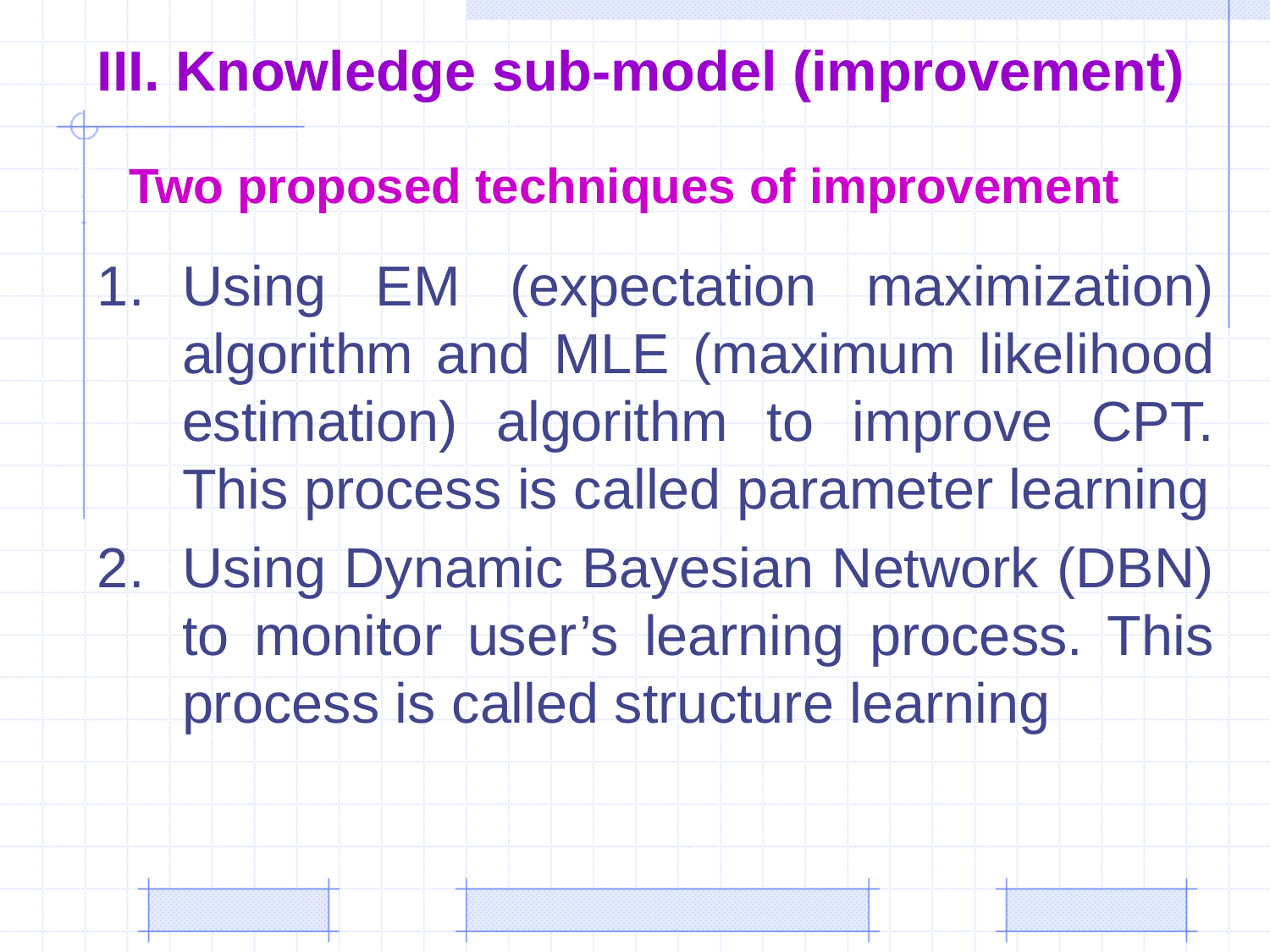

# III. Knowledge sub-model (improvement)
Two proposed techniques of improvement
Using EM (expectation maximization) algorithm and MLE (maximum likelihood estimation) algorithm to improve CPT. This process is called parameter learning
Using Dynamic Bayesian Network (DBN) to monitor user’s learning process. This process is called structure learning